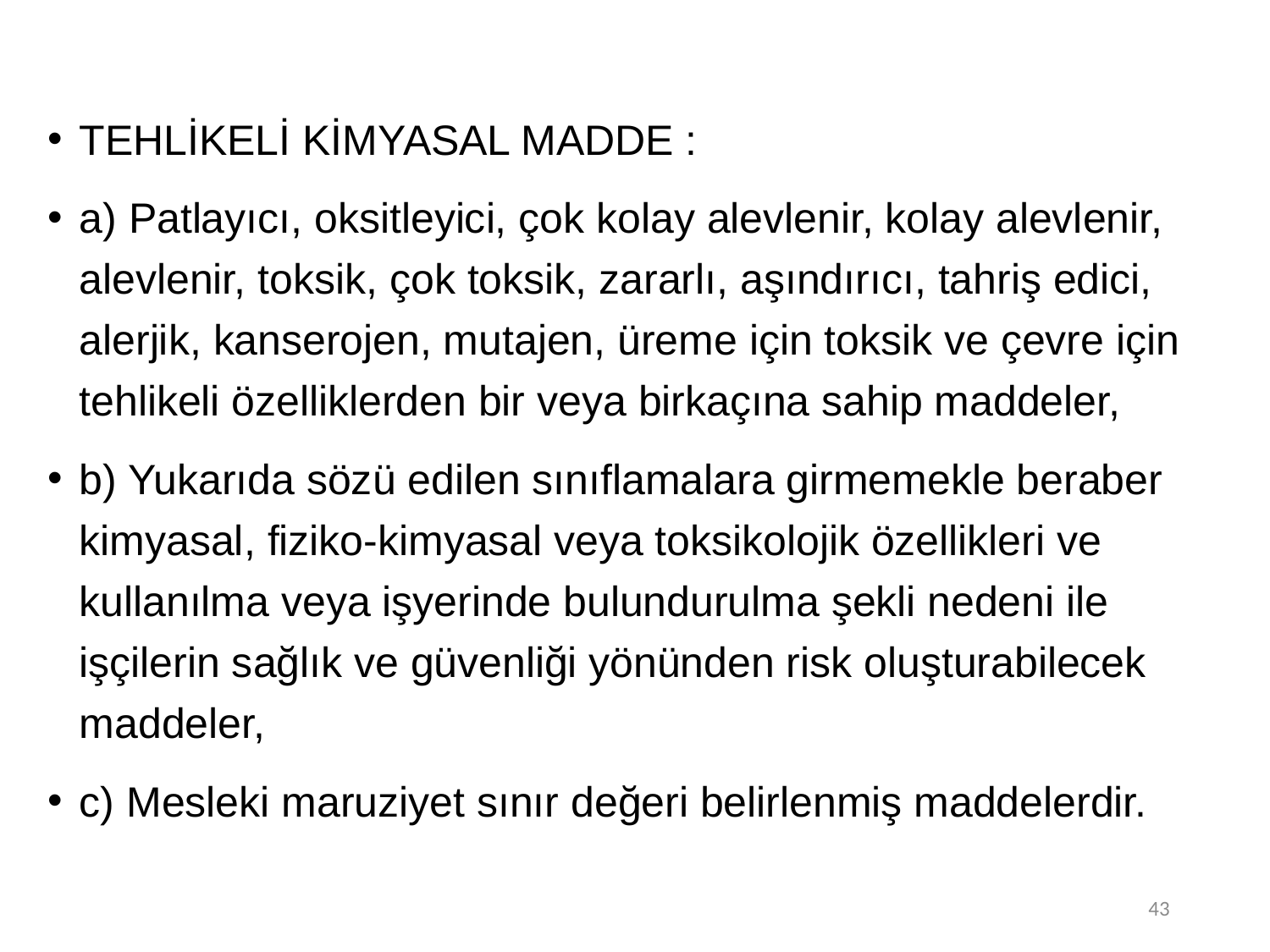

43
TEHLİKELİ KİMYASAL MADDE :
a) Patlayıcı, oksitleyici, çok kolay alevlenir, kolay alevlenir, alevlenir, toksik, çok toksik, zararlı, aşındırıcı, tahriş edici, alerjik, kanserojen, mutajen, üreme için toksik ve çevre için tehlikeli özelliklerden bir veya birkaçına sahip maddeler,
b) Yukarıda sözü edilen sınıflamalara girmemekle beraber kimyasal, fiziko-kimyasal veya toksikolojik özellikleri ve kullanılma veya işyerinde bulundurulma şekli nedeni ile işçilerin sağlık ve güvenliği yönünden risk oluşturabilecek maddeler,
c) Mesleki maruziyet sınır değeri belirlenmiş maddelerdir.